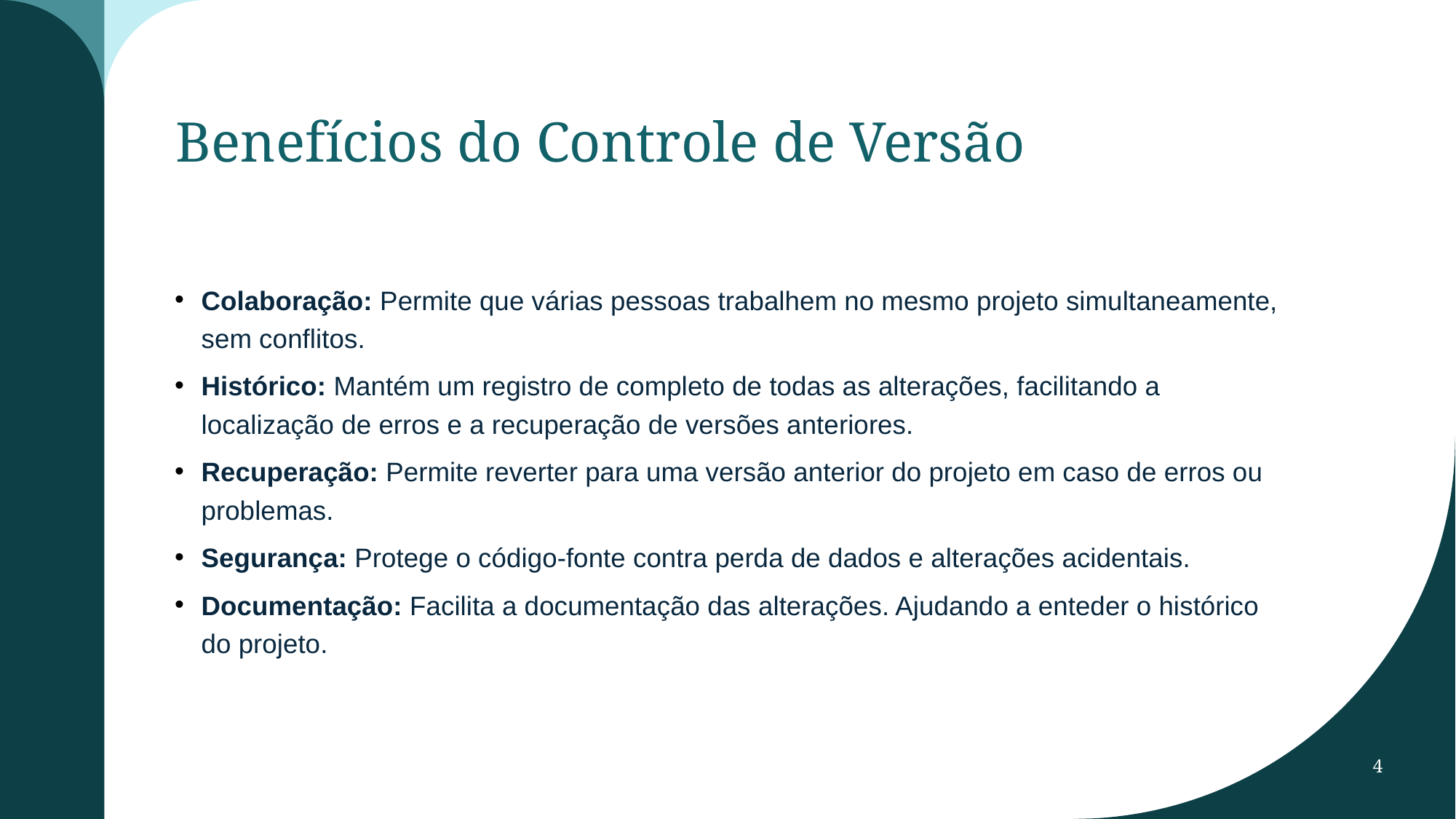

# Benefícios do Controle de Versão
Colaboração: Permite que várias pessoas trabalhem no mesmo projeto simultaneamente, sem conflitos.
Histórico: Mantém um registro de completo de todas as alterações, facilitando a localização de erros e a recuperação de versões anteriores.
Recuperação: Permite reverter para uma versão anterior do projeto em caso de erros ou problemas.
Segurança: Protege o código-fonte contra perda de dados e alterações acidentais.
Documentação: Facilita a documentação das alterações. Ajudando a enteder o histórico do projeto.
4